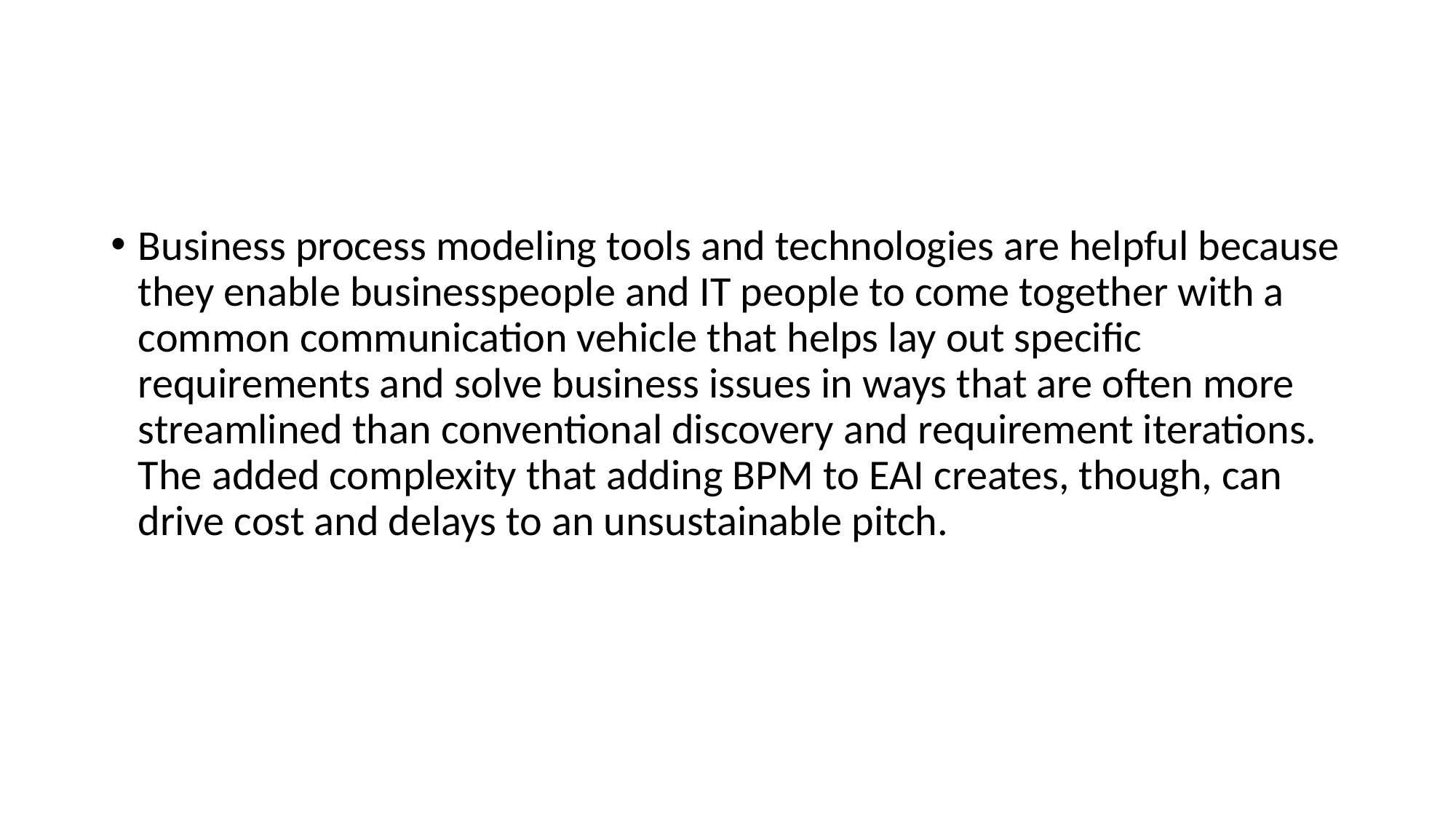

#
Business process modeling tools and technologies are helpful because they enable businesspeople and IT people to come together with a common communication vehicle that helps lay out specific requirements and solve business issues in ways that are often more streamlined than conventional discovery and requirement iterations. The added complexity that adding BPM to EAI creates, though, can drive cost and delays to an unsustainable pitch.